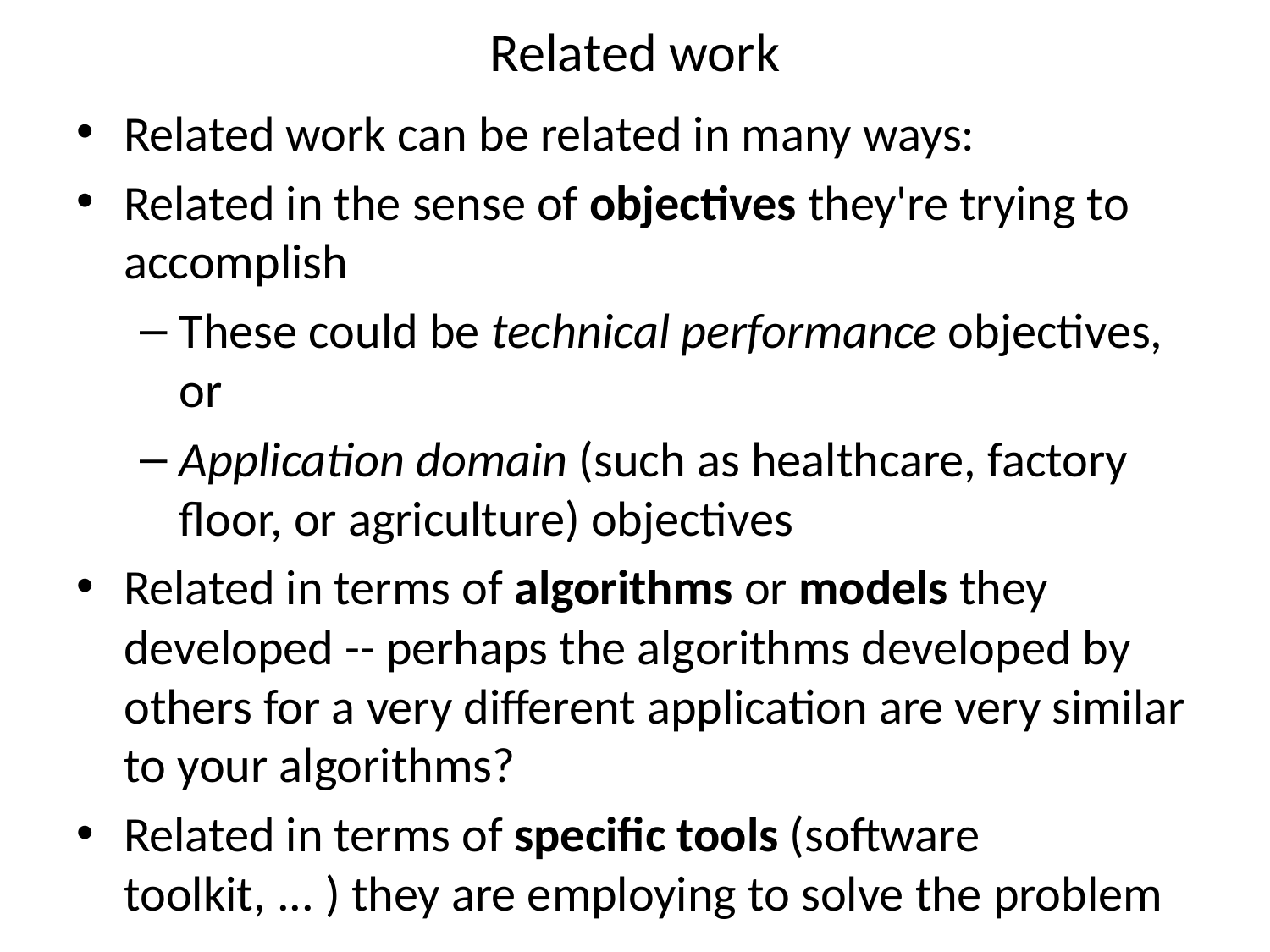

# Related work
Related work can be related in many ways:
Related in the sense of objectives they're trying to accomplish
These could be technical performance objectives, or
Application domain (such as healthcare, factory floor, or agriculture) objectives
Related in terms of algorithms or models they developed -- perhaps the algorithms developed by others for a very different application are very similar to your algorithms?
Related in terms of specific tools (software toolkit, ... ) they are employing to solve the problem